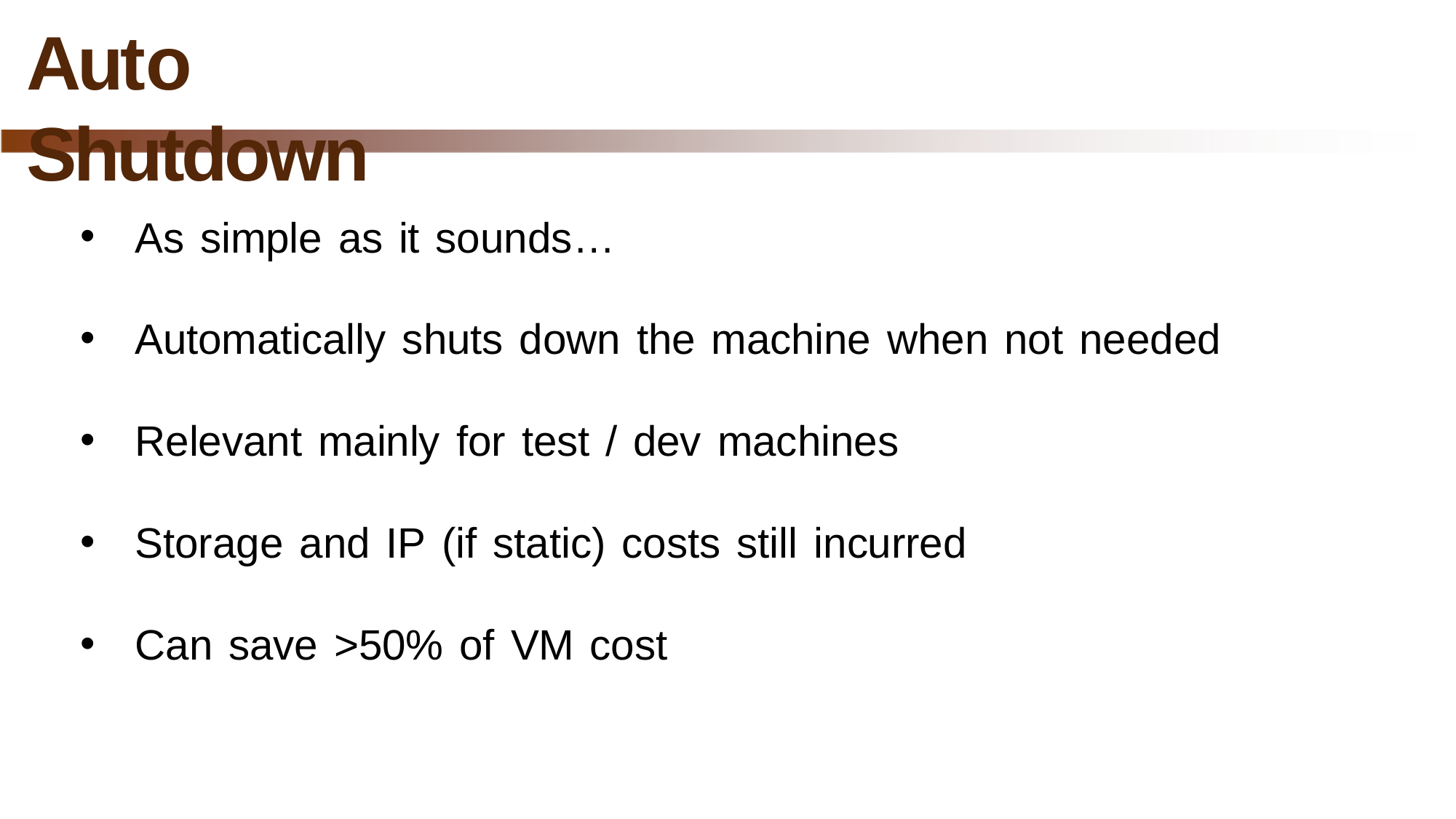

# Auto Shutdown
As simple as it sounds…

Automatically shuts down the machine when not needed

Relevant mainly for test / dev machines

Storage and IP (if static) costs still incurred

Can save >50% of VM cost